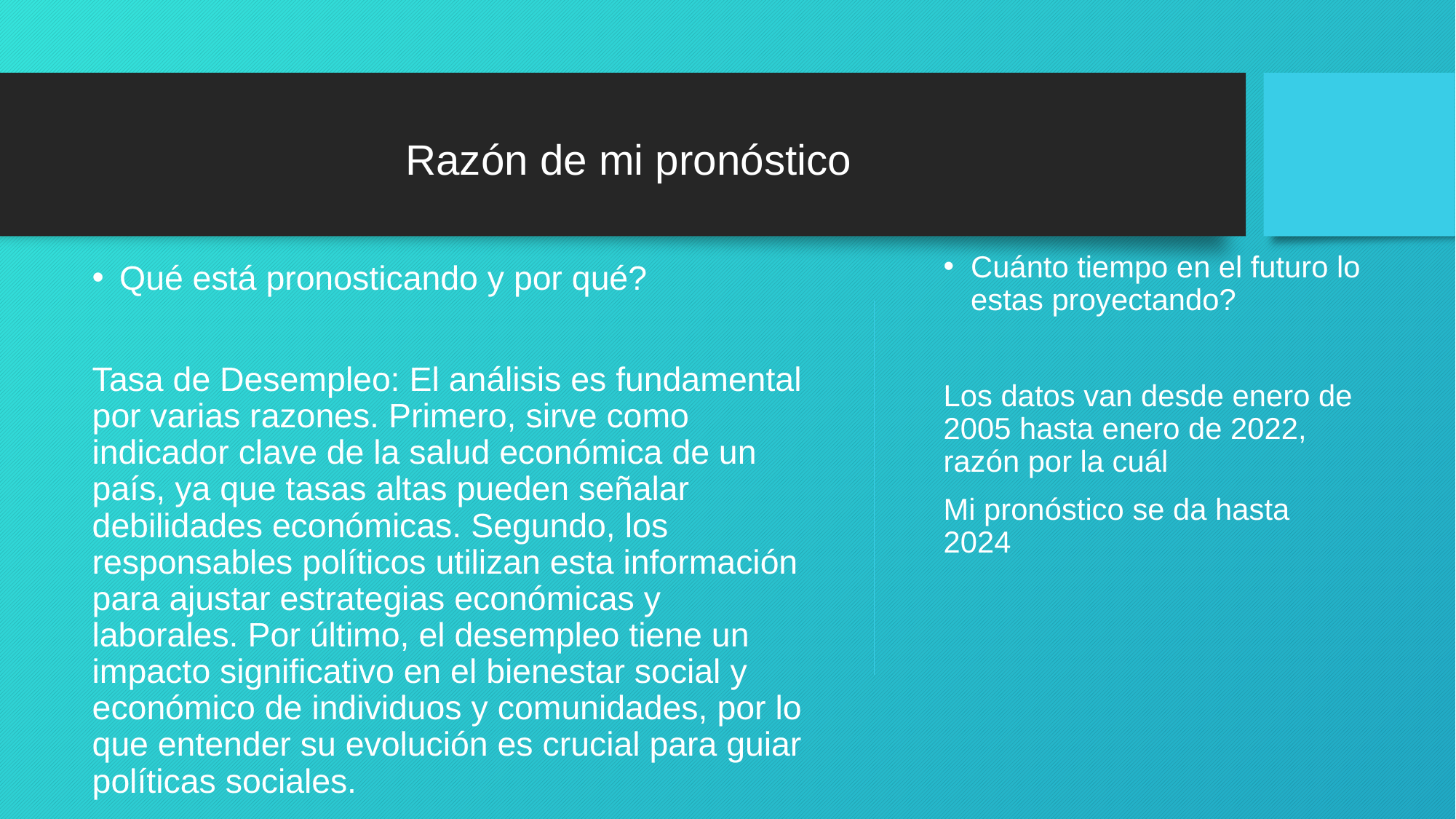

Razón de mi pronóstico
Cuánto tiempo en el futuro lo estas proyectando?

Los datos van desde enero de 2005 hasta enero de 2022, razón por la cuál
Mi pronóstico se da hasta 2024
Qué está pronosticando y por qué?

Tasa de Desempleo: El análisis es fundamental por varias razones. Primero, sirve como indicador clave de la salud económica de un país, ya que tasas altas pueden señalar debilidades económicas. Segundo, los responsables políticos utilizan esta información para ajustar estrategias económicas y laborales. Por último, el desempleo tiene un impacto significativo en el bienestar social y económico de individuos y comunidades, por lo que entender su evolución es crucial para guiar políticas sociales.